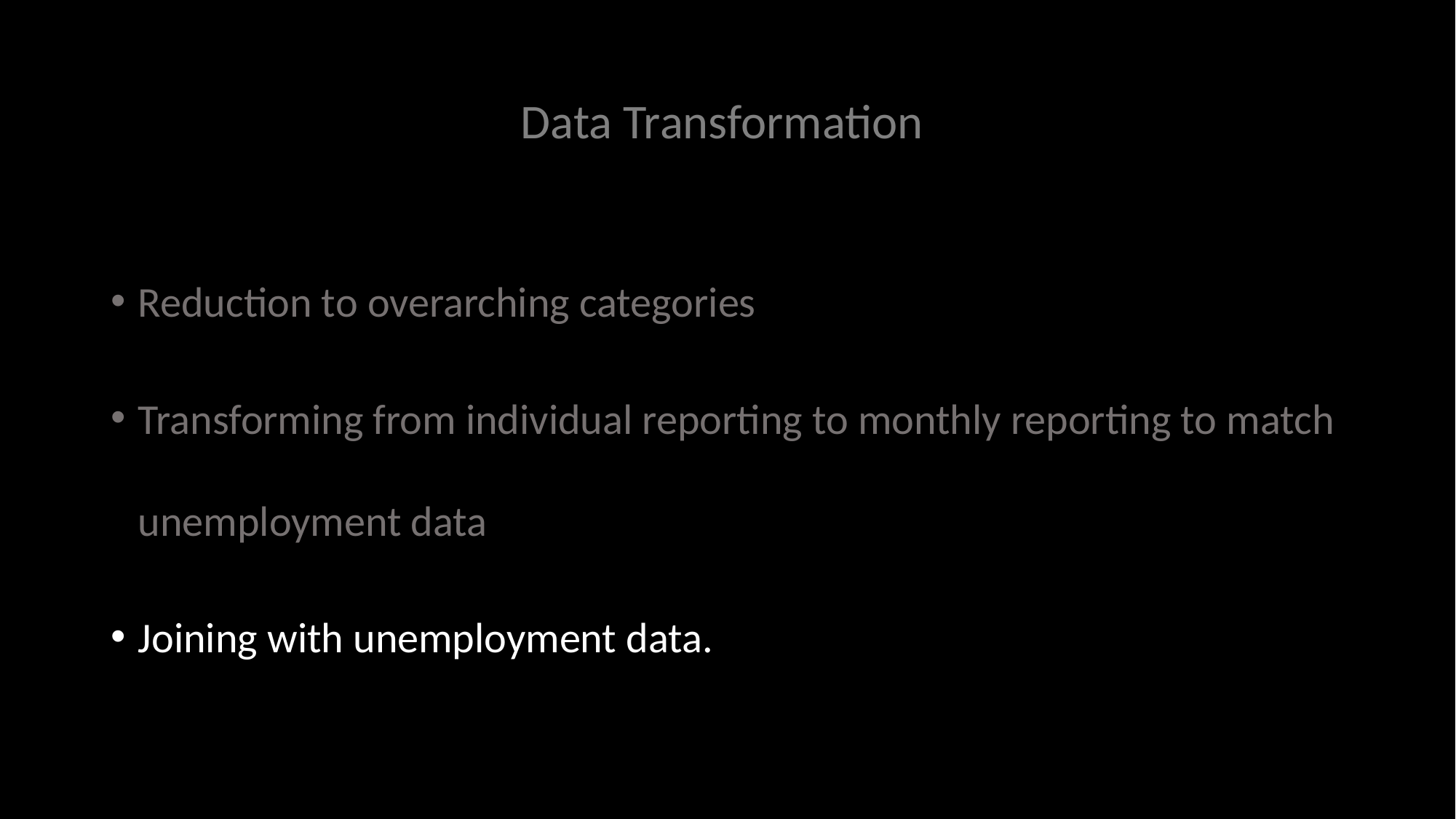

# Data Transformation
Reduction to overarching categories
Transforming from individual reporting to monthly reporting to match unemployment data
Joining with unemployment data.